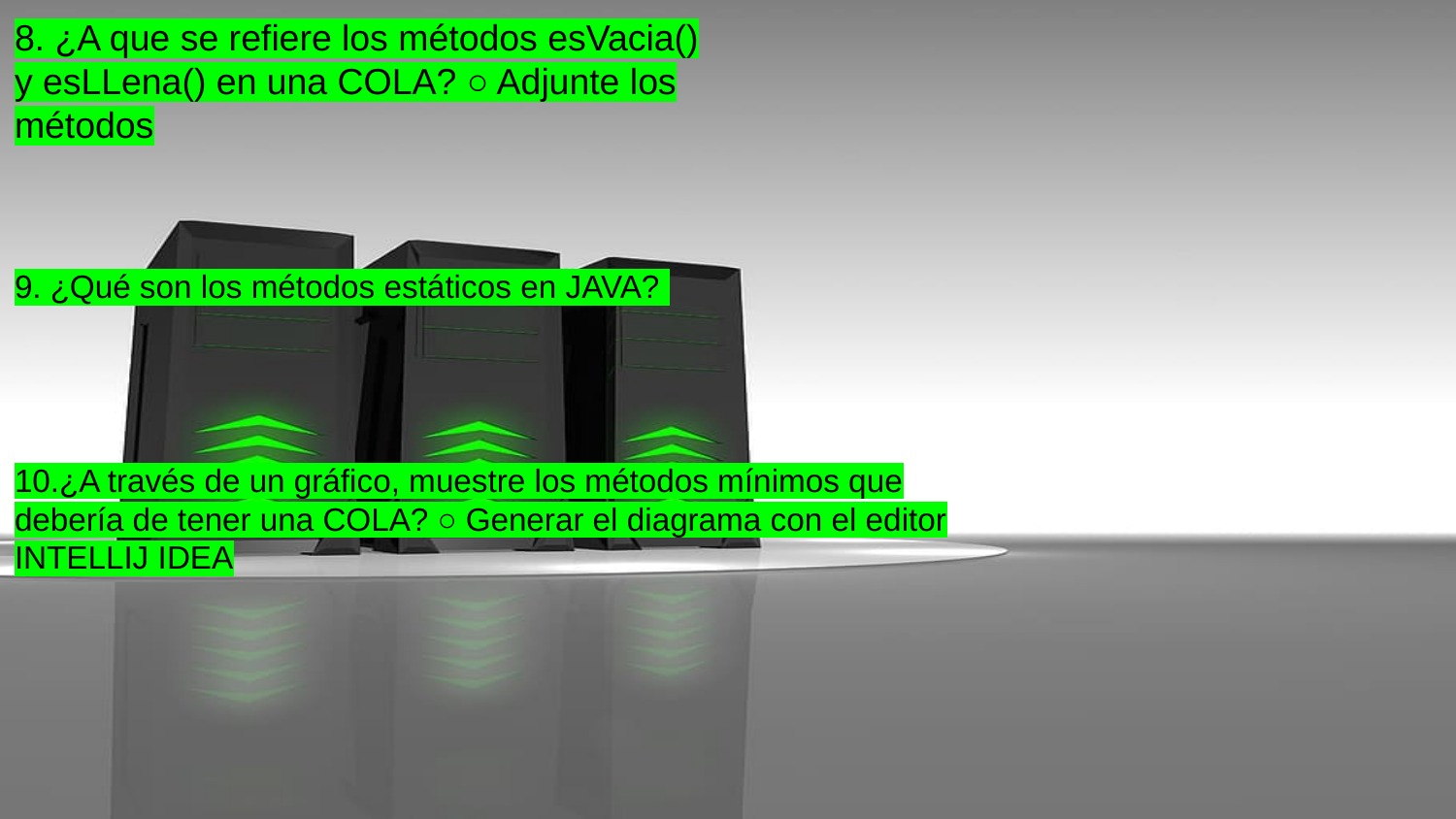

8. ¿A que se refiere los métodos esVacia() y esLLena() en una COLA? ○ Adjunte los métodos

9. ¿Qué son los métodos estáticos en JAVA?

10.¿A través de un gráfico, muestre los métodos mínimos que debería de tener una COLA? ○ Generar el diagrama con el editor INTELLIJ IDEA